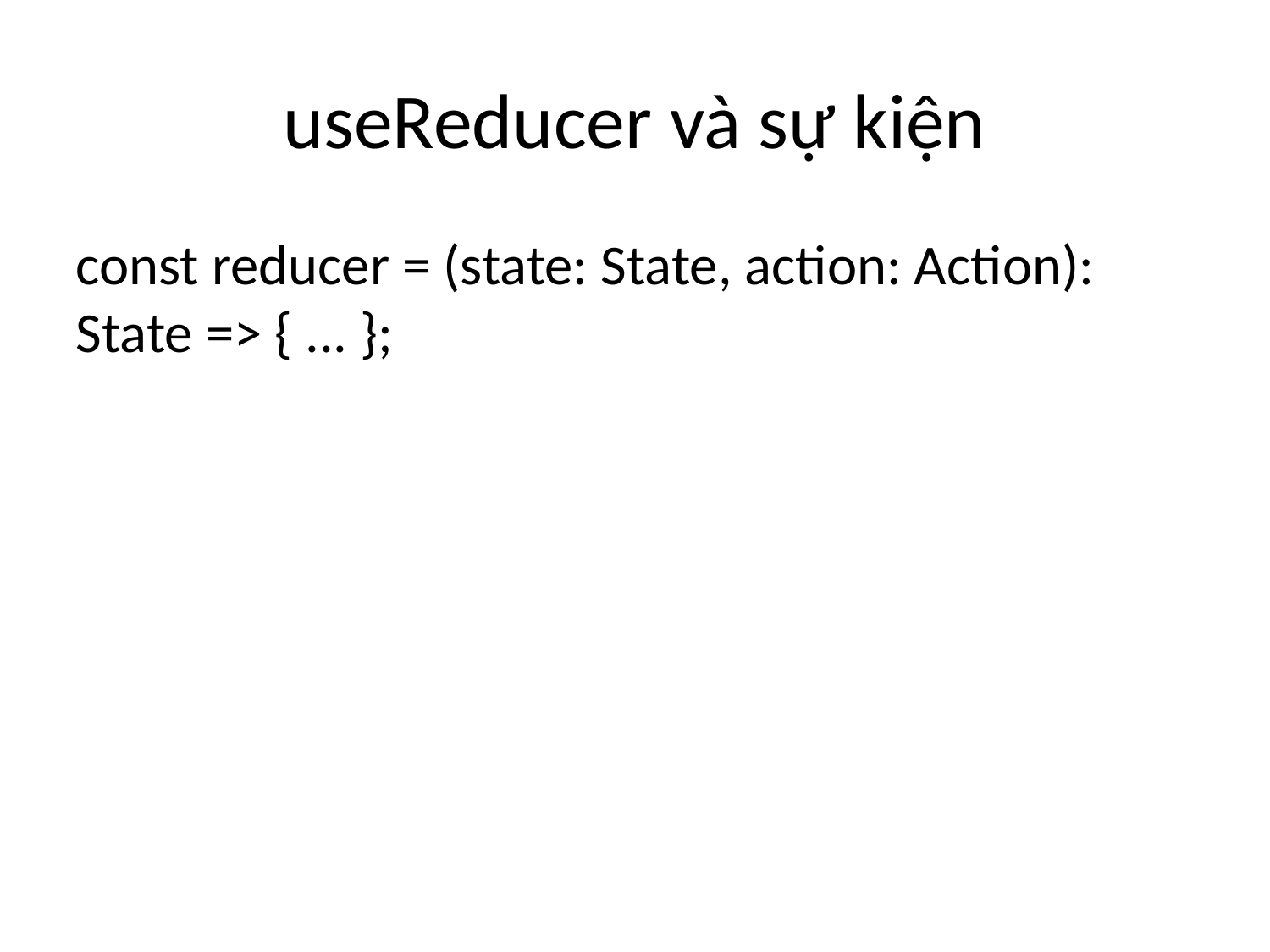

# useReducer và sự kiện
const reducer = (state: State, action: Action): State => { ... };